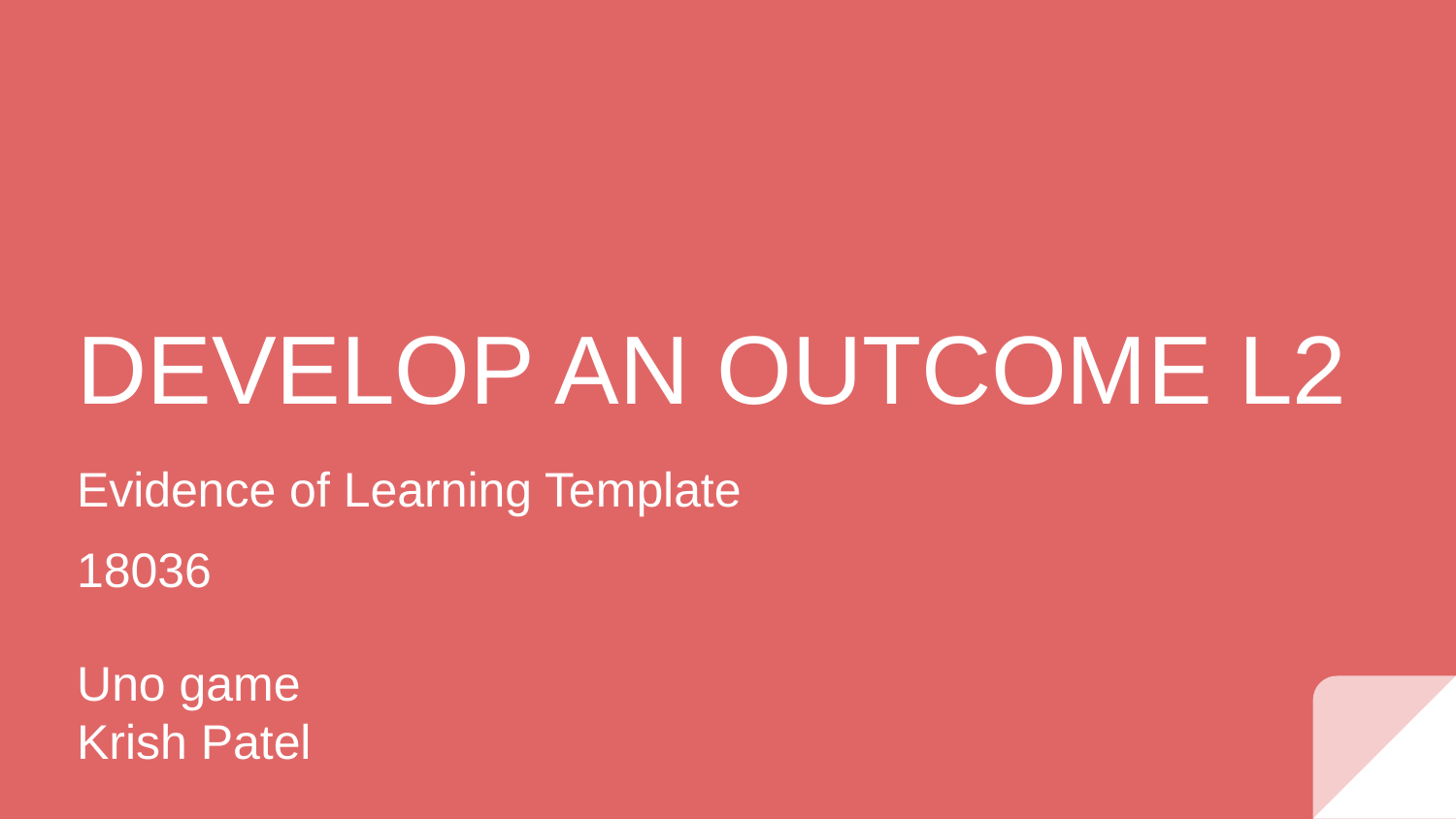

# DEVELOP AN OUTCOME L2
Evidence of Learning Template
18036
Uno game
Krish Patel